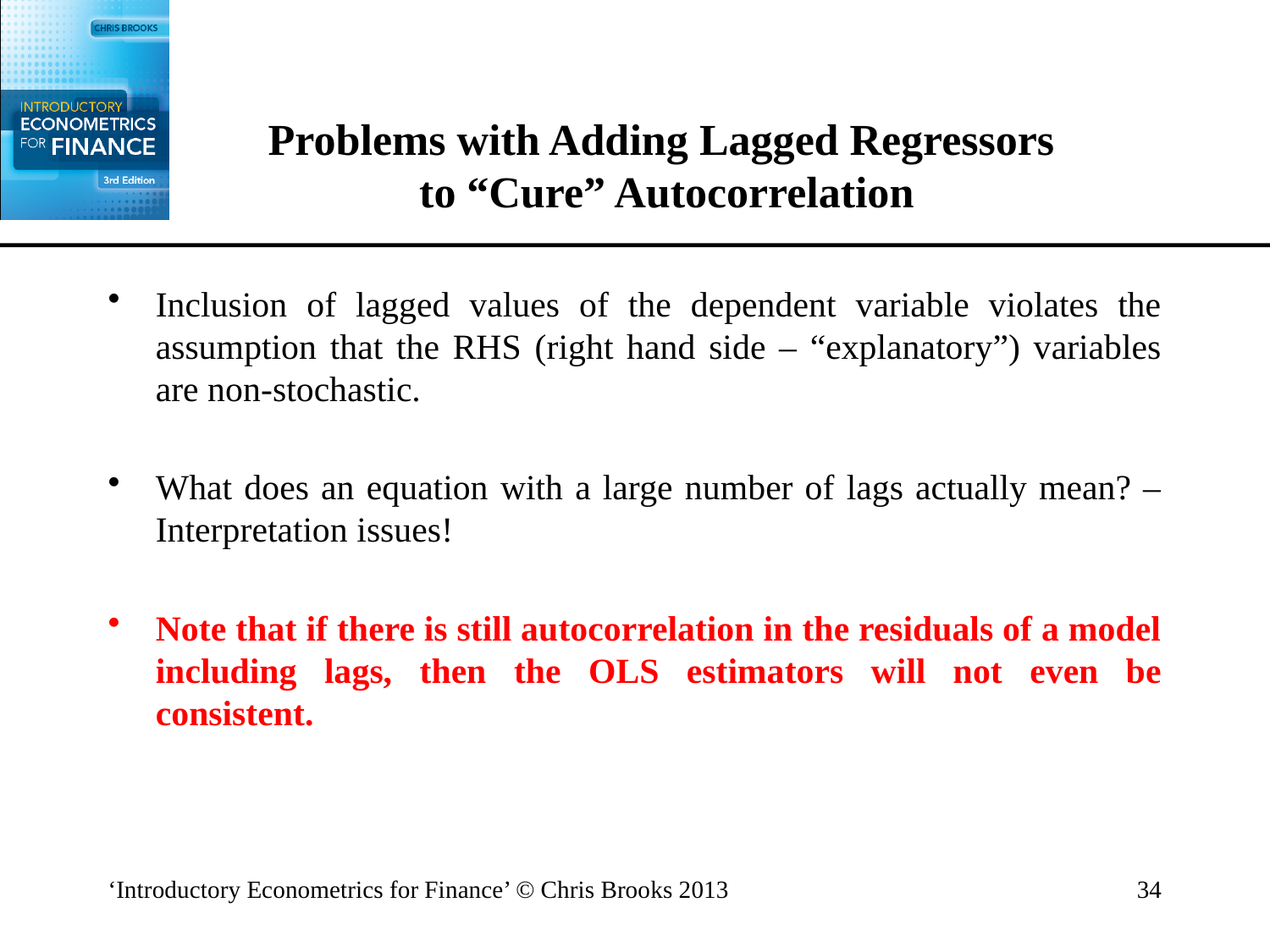

# Problems with Adding Lagged Regressors to “Cure” Autocorrelation
Inclusion of lagged values of the dependent variable violates the assumption that the RHS (right hand side – “explanatory”) variables are non-stochastic.

What does an equation with a large number of lags actually mean? – Interpretation issues!

Note that if there is still autocorrelation in the residuals of a model including lags, then the OLS estimators will not even be consistent.

‘Introductory Econometrics for Finance’ © Chris Brooks 2013
34